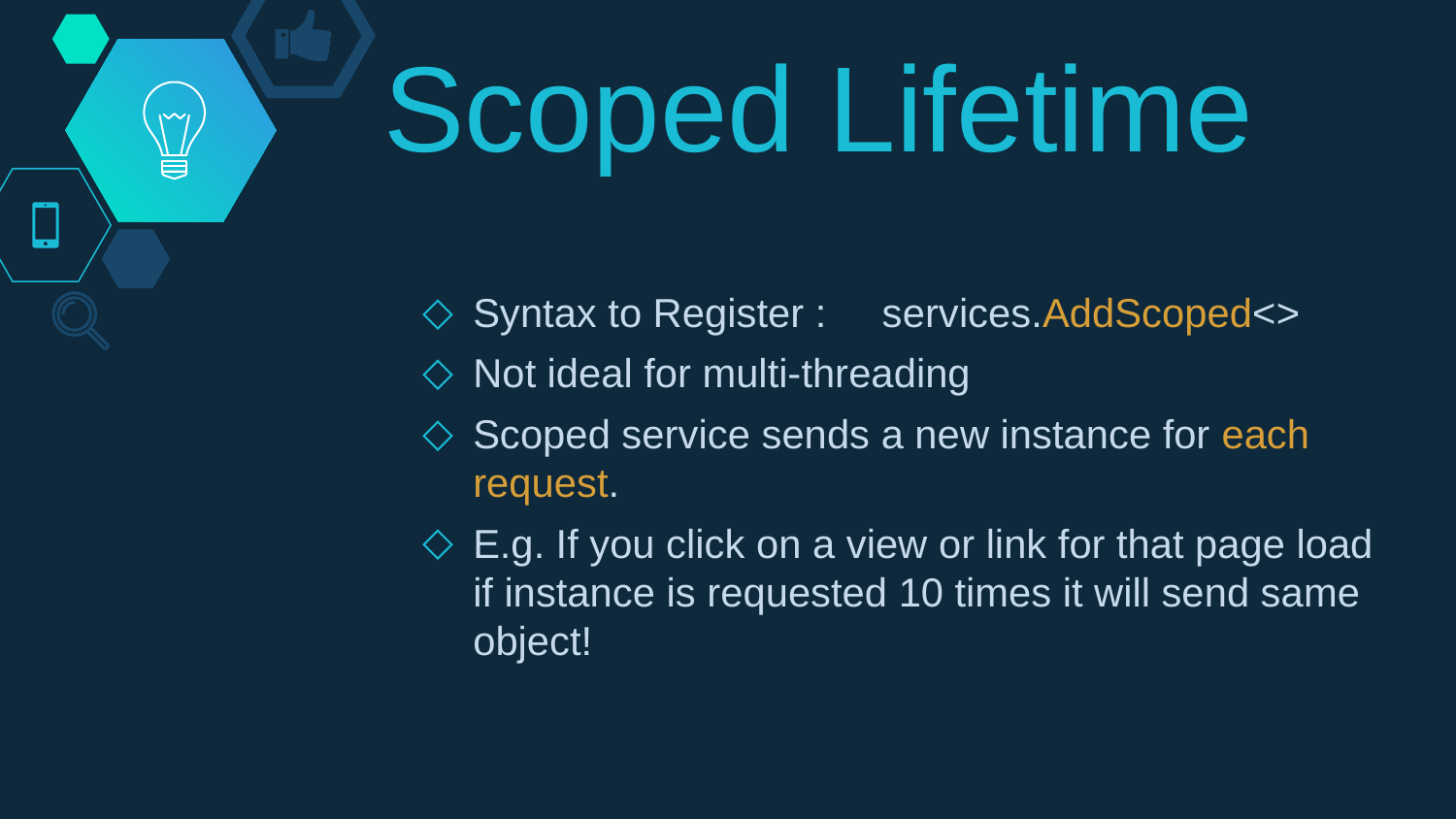

# Scoped Lifetime
Syntax to Register :     services.AddScoped<>
Not ideal for multi-threading
Scoped service sends a new instance for each request.
E.g. If you click on a view or link for that page load if instance is requested 10 times it will send same object!